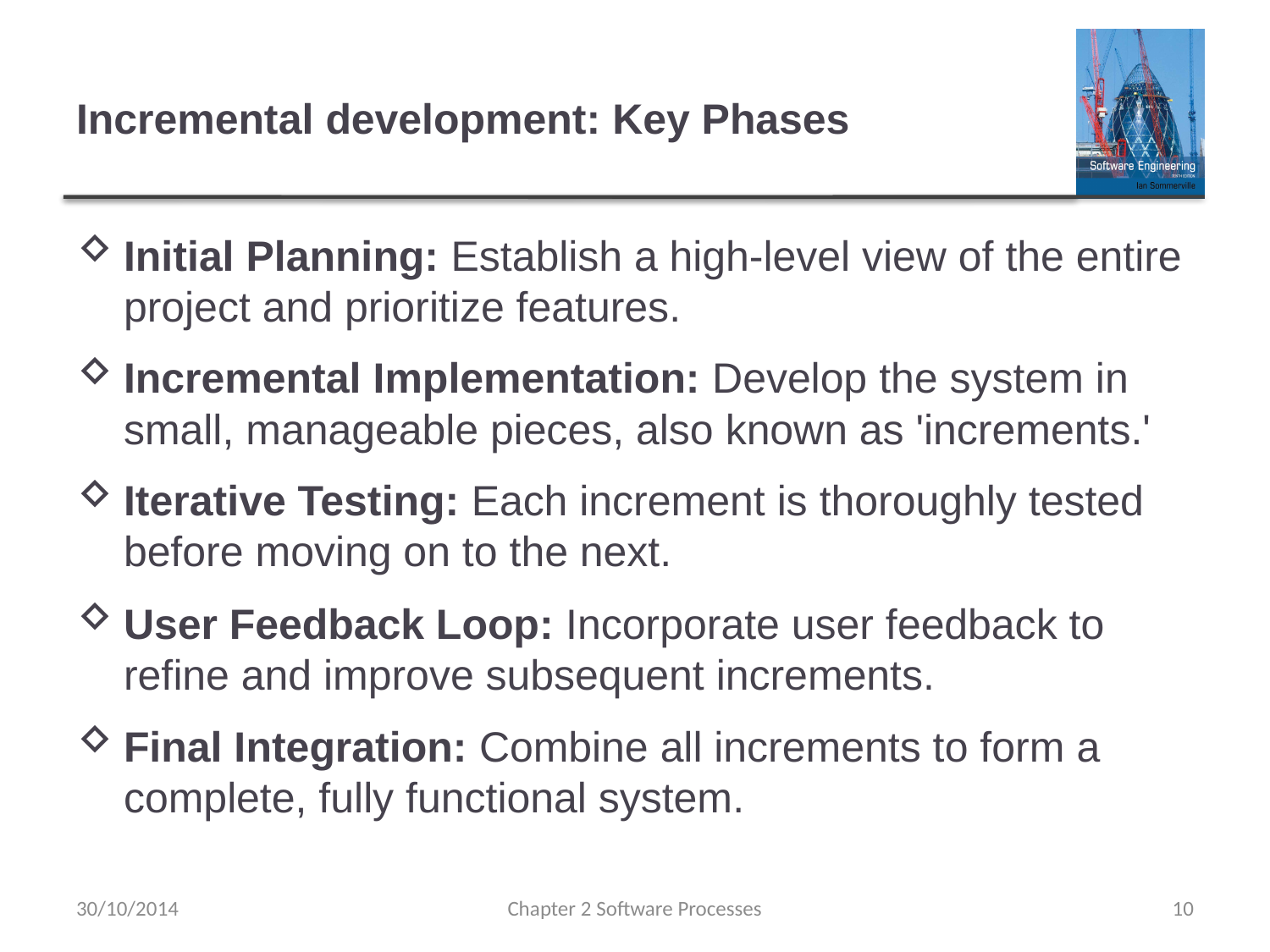

# Incremental development: Key Phases
Initial Planning: Establish a high-level view of the entire project and prioritize features.
Incremental Implementation: Develop the system in small, manageable pieces, also known as 'increments.'
Iterative Testing: Each increment is thoroughly tested before moving on to the next.
User Feedback Loop: Incorporate user feedback to refine and improve subsequent increments.
Final Integration: Combine all increments to form a complete, fully functional system.
30/10/2014
Chapter 2 Software Processes
10